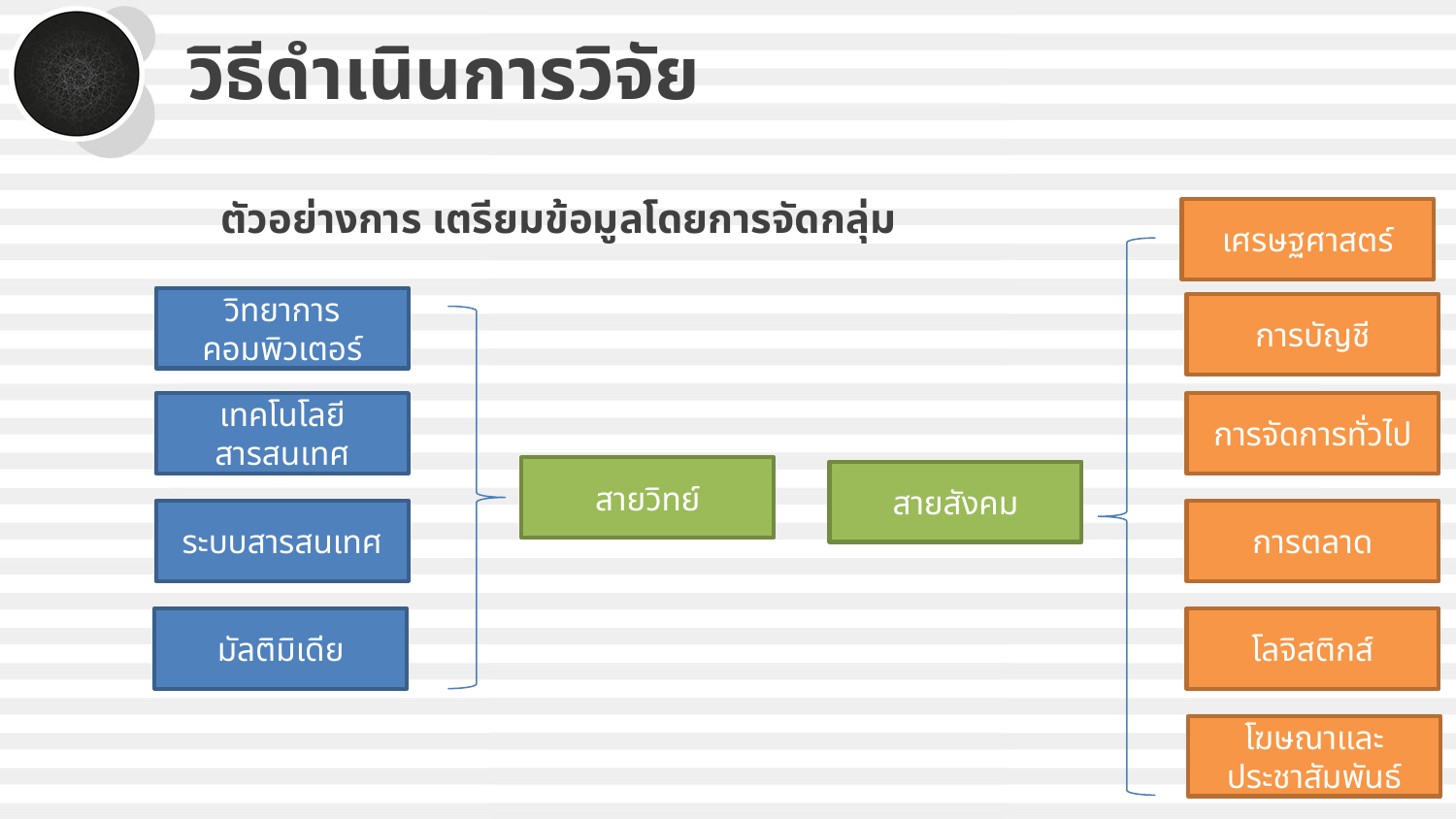

# วิธีดำเนินการวิจัย
ตัวอย่างการ เตรียมข้อมูลโดยการจัดกลุ่ม
เศรษฐศาสตร์

วิทยาการคอมพิวเตอร์
การบัญชี

เทคโนโลยีสารสนเทศ
การจัดการทั่วไป
สายวิทย์
สายสังคม
ระบบสารสนเทศ
การตลาด
มัลติมิเดีย
โลจิสติกส์
โฆษณาและประชาสัมพันธ์